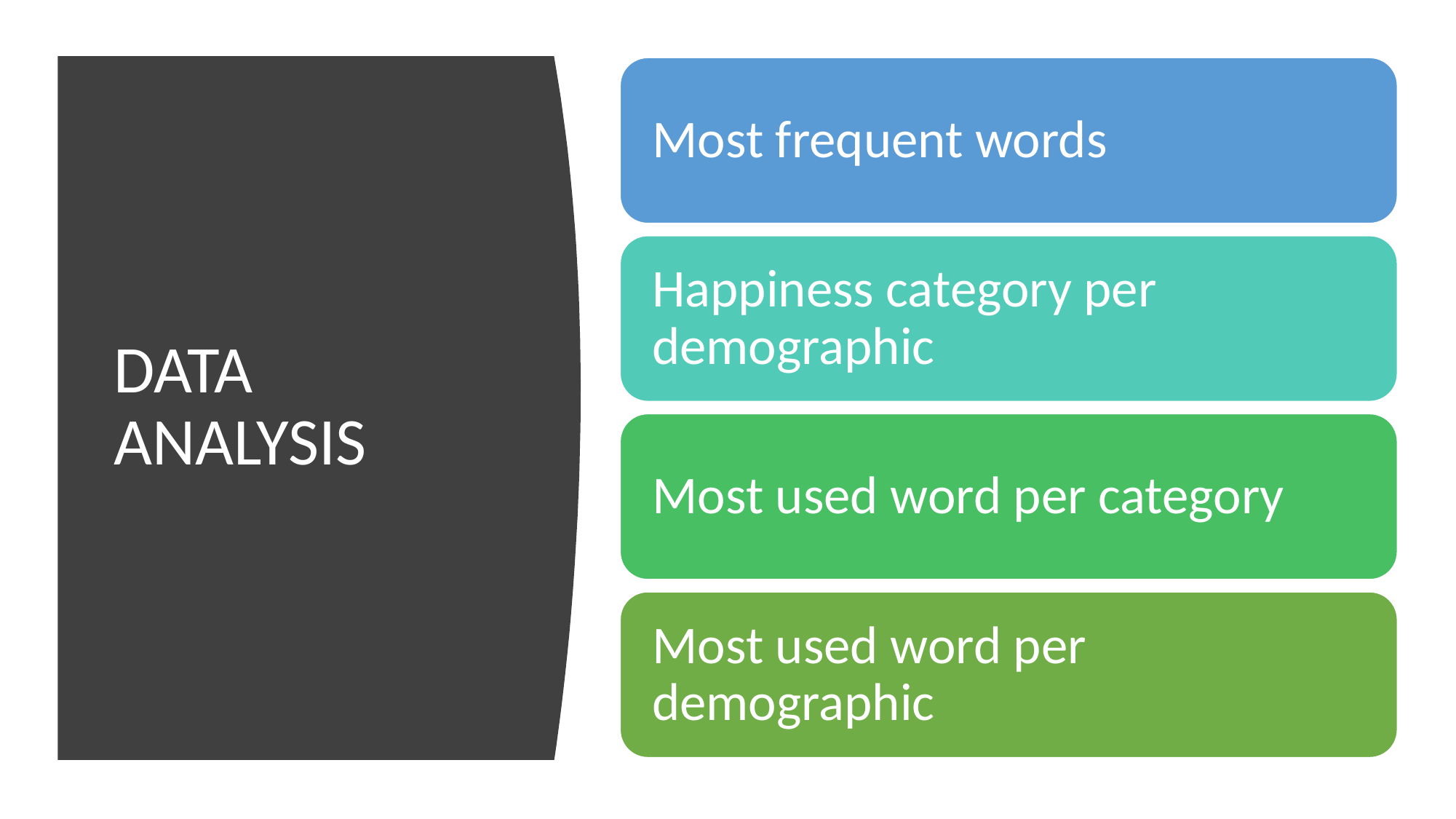

Most frequent words
Happiness category per demographic
Most used word per category
Most used word per demographic

# DATA ANALYSIS